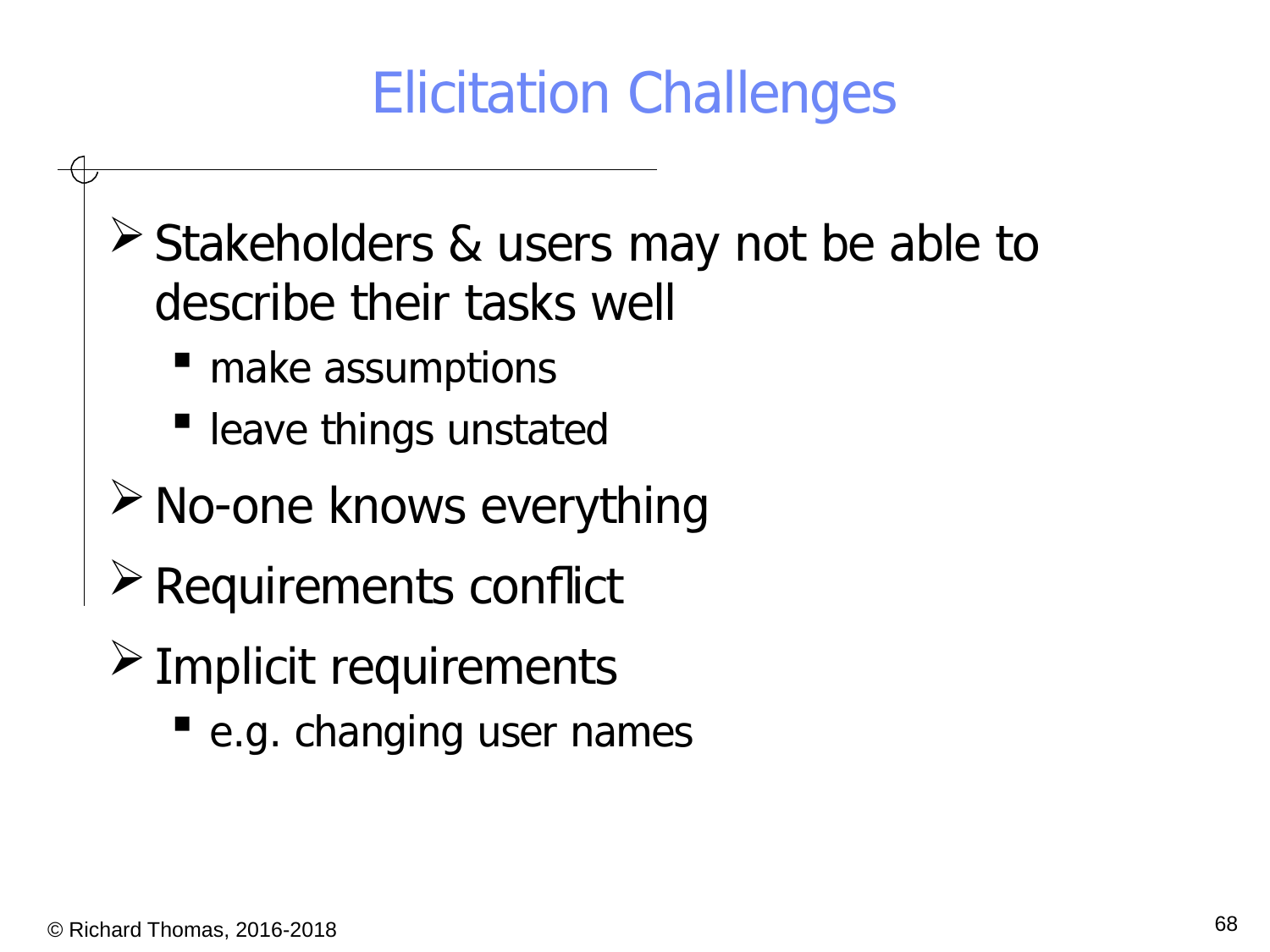

# Elicitation Challenges
Stakeholders & users may not be able to describe their tasks well
make assumptions
leave things unstated
No-one knows everything
Requirements conflict
Implicit requirements
e.g. changing user names

68